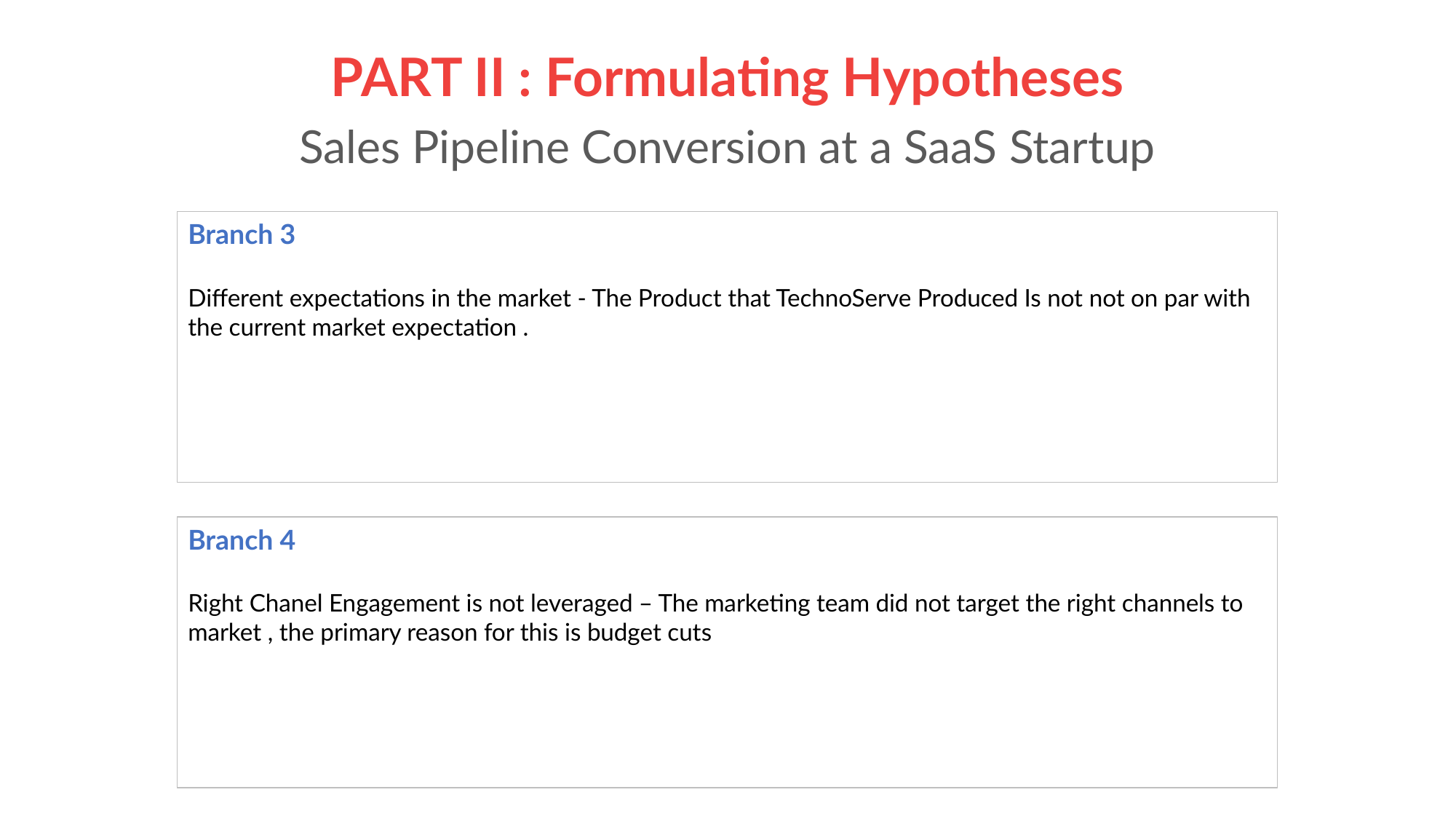

# PART II : Formulating Hypotheses Sales Pipeline Conversion at a SaaS Startup
Branch 3

Different expectations in the market - The Product that TechnoServe Produced Is not not on par with the current market expectation .
Branch 4

Right Chanel Engagement is not leveraged – The marketing team did not target the right channels to market , the primary reason for this is budget cuts